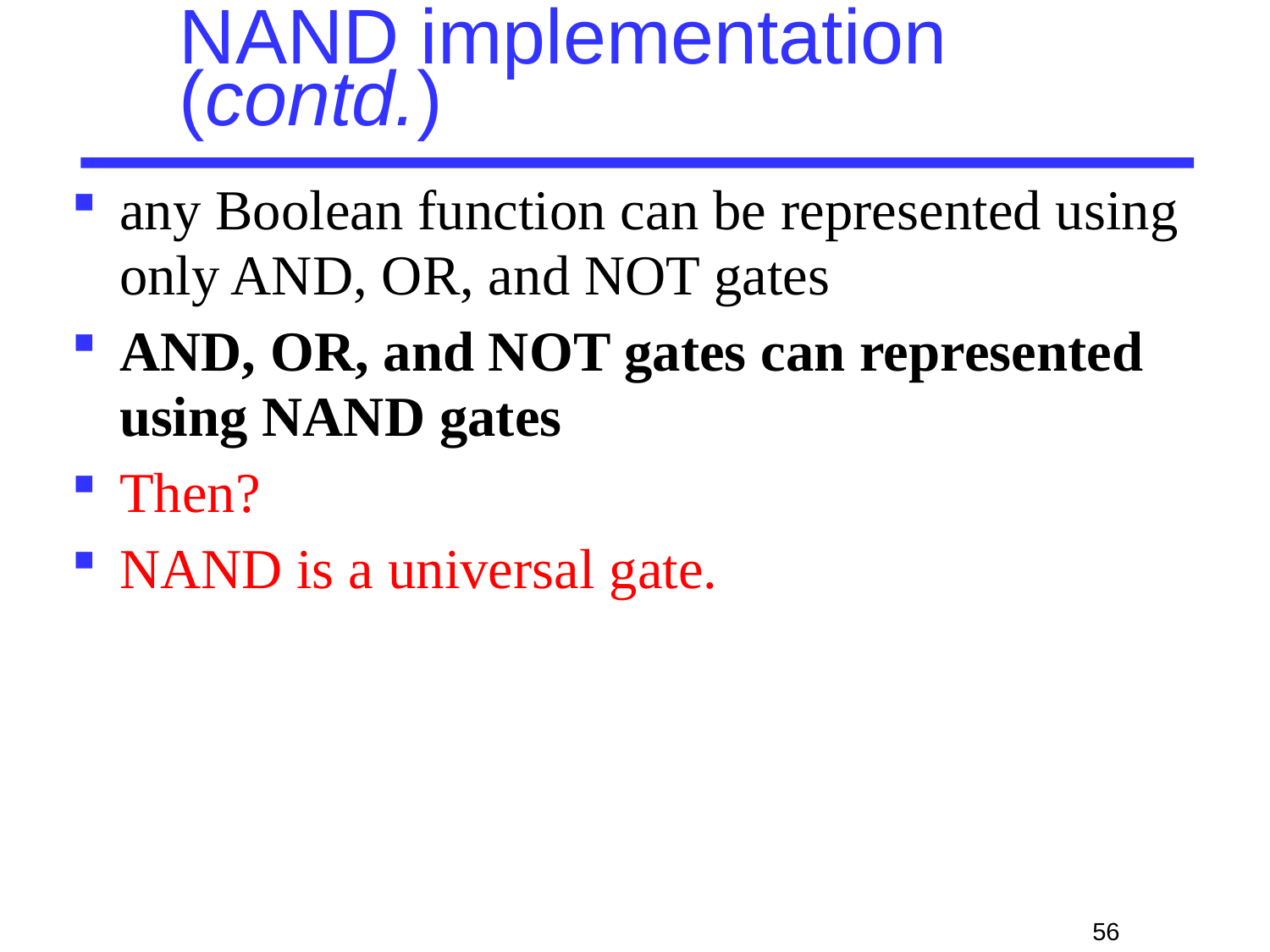

NAND implementation (contd.)‏
any Boolean function can be represented using only AND, OR, and NOT gates
AND, OR, and NOT gates can represented using NAND gates
Then?
NAND is a universal gate.